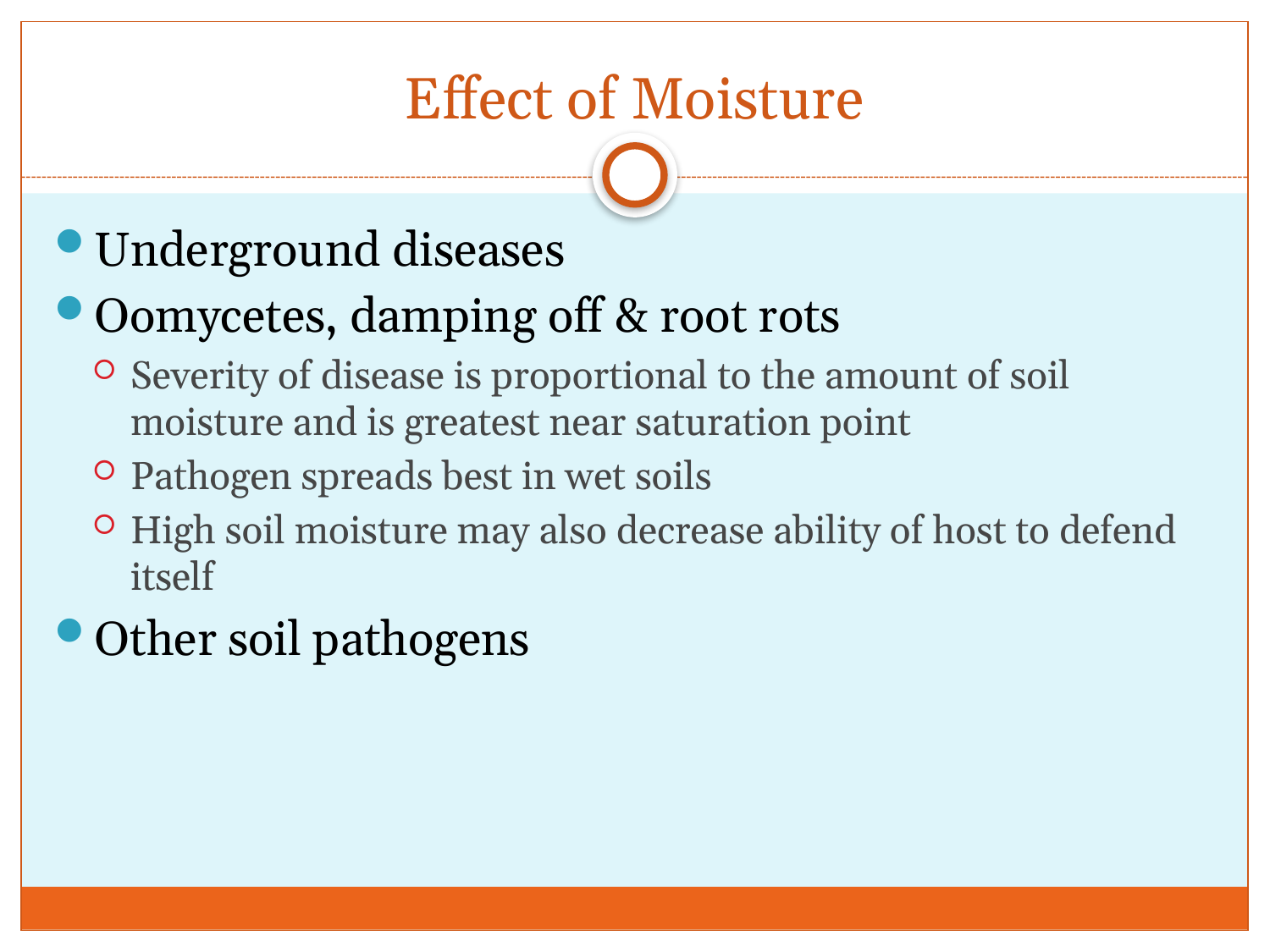

# Effect of Moisture
Underground diseases
Oomycetes, damping off & root rots
Severity of disease is proportional to the amount of soil moisture and is greatest near saturation point
Pathogen spreads best in wet soils
High soil moisture may also decrease ability of host to defend itself
Other soil pathogens